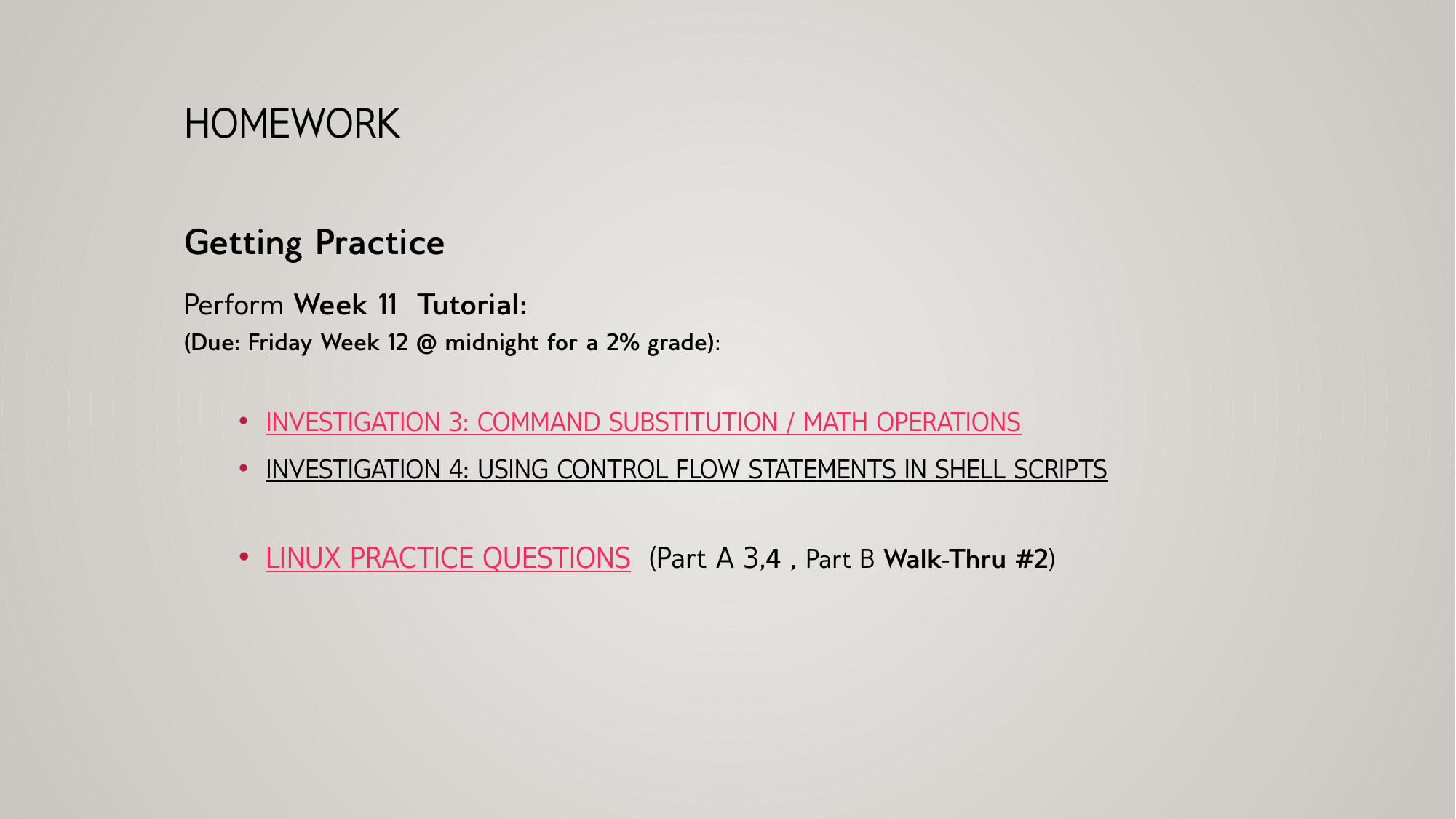

# homework
Getting Practice
Perform Week 11  Tutorial:
(Due: Friday Week 12 @ midnight for a 2% grade):
INVESTIGATION 3: COMMAND SUBSTITUTION / MATH OPERATIONS
INVESTIGATION 4: USING CONTROL FLOW STATEMENTS IN SHELL SCRIPTS
LINUX PRACTICE QUESTIONS  (Part A 3,4 , Part B Walk-Thru #2)